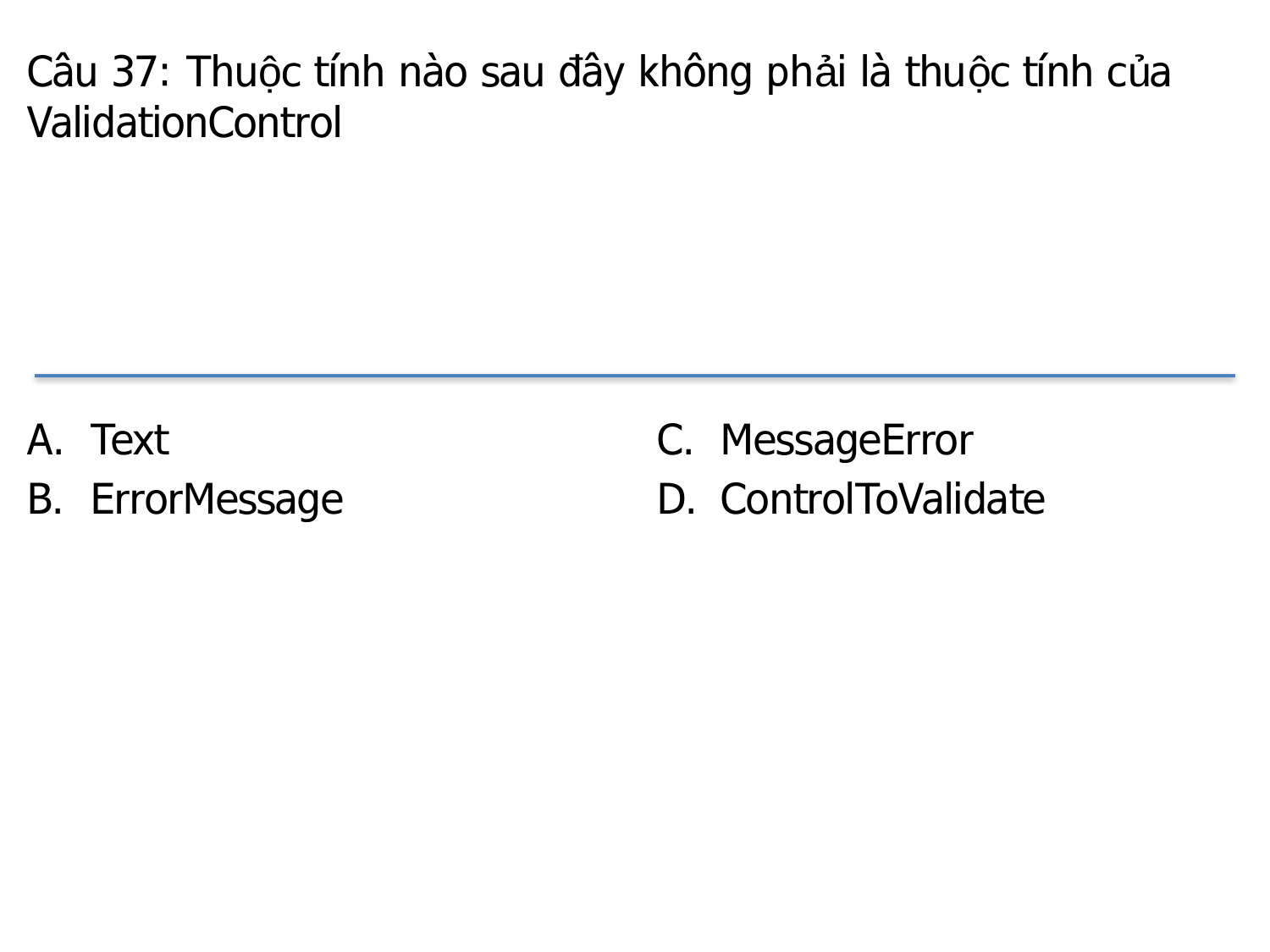

# Câu 37: Thuộc tính nào sau đây không phải là thuộc tính của ValidationControl
Text
ErrorMessage
MessageError
ControlToValidate